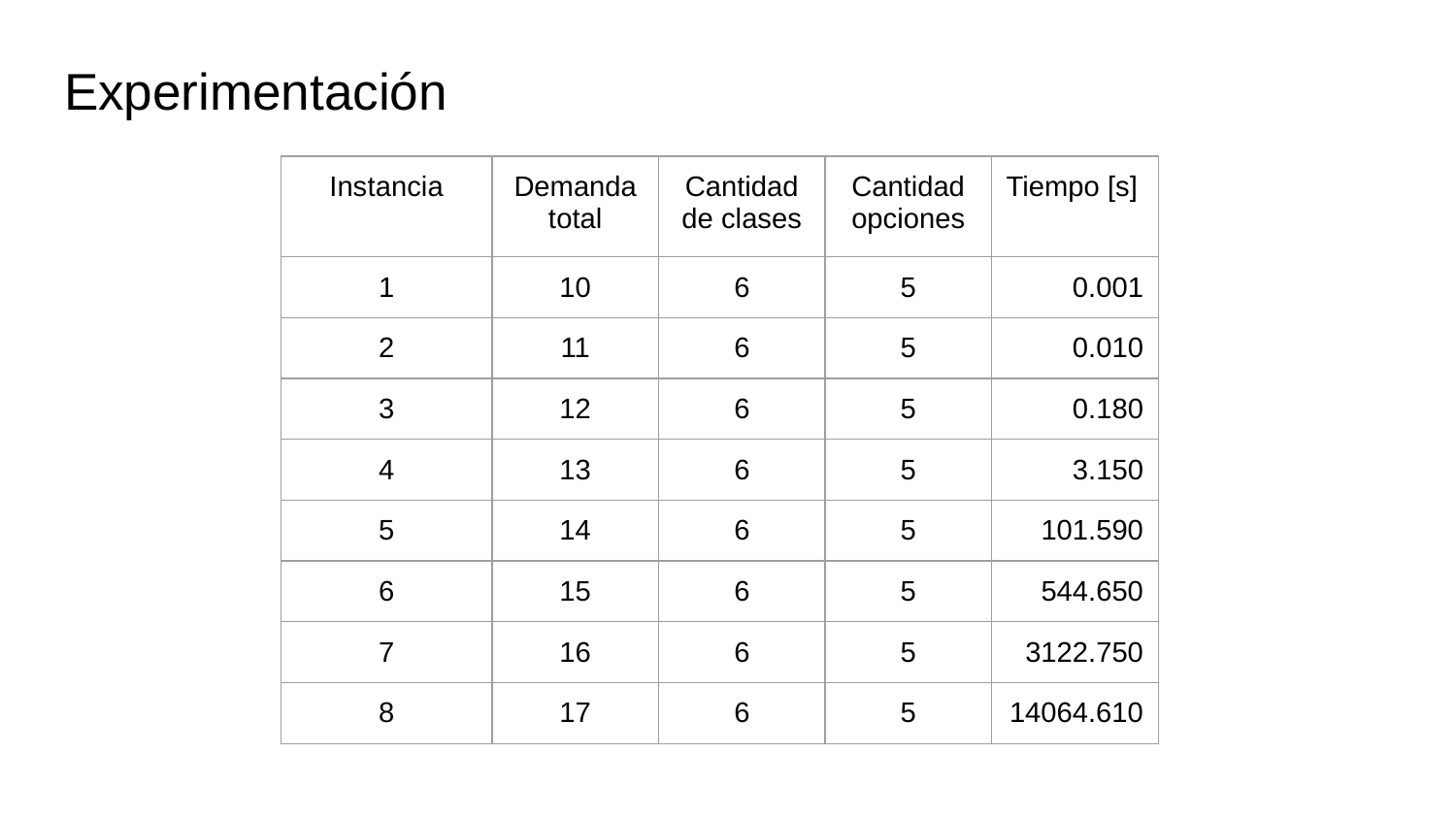

# Experimentación

| Instancia | Demanda total | Cantidad de clases | Cantidad opciones | Tiempo [s] |
| --- | --- | --- | --- | --- |
| 1 | 10 | 6 | 5 | 0.001 |
| 2 | 11 | 6 | 5 | 0.010 |
| 3 | 12 | 6 | 5 | 0.180 |
| 4 | 13 | 6 | 5 | 3.150 |
| 5 | 14 | 6 | 5 | 101.590 |
| 6 | 15 | 6 | 5 | 544.650 |
| 7 | 16 | 6 | 5 | 3122.750 |
| 8 | 17 | 6 | 5 | 14064.610 |